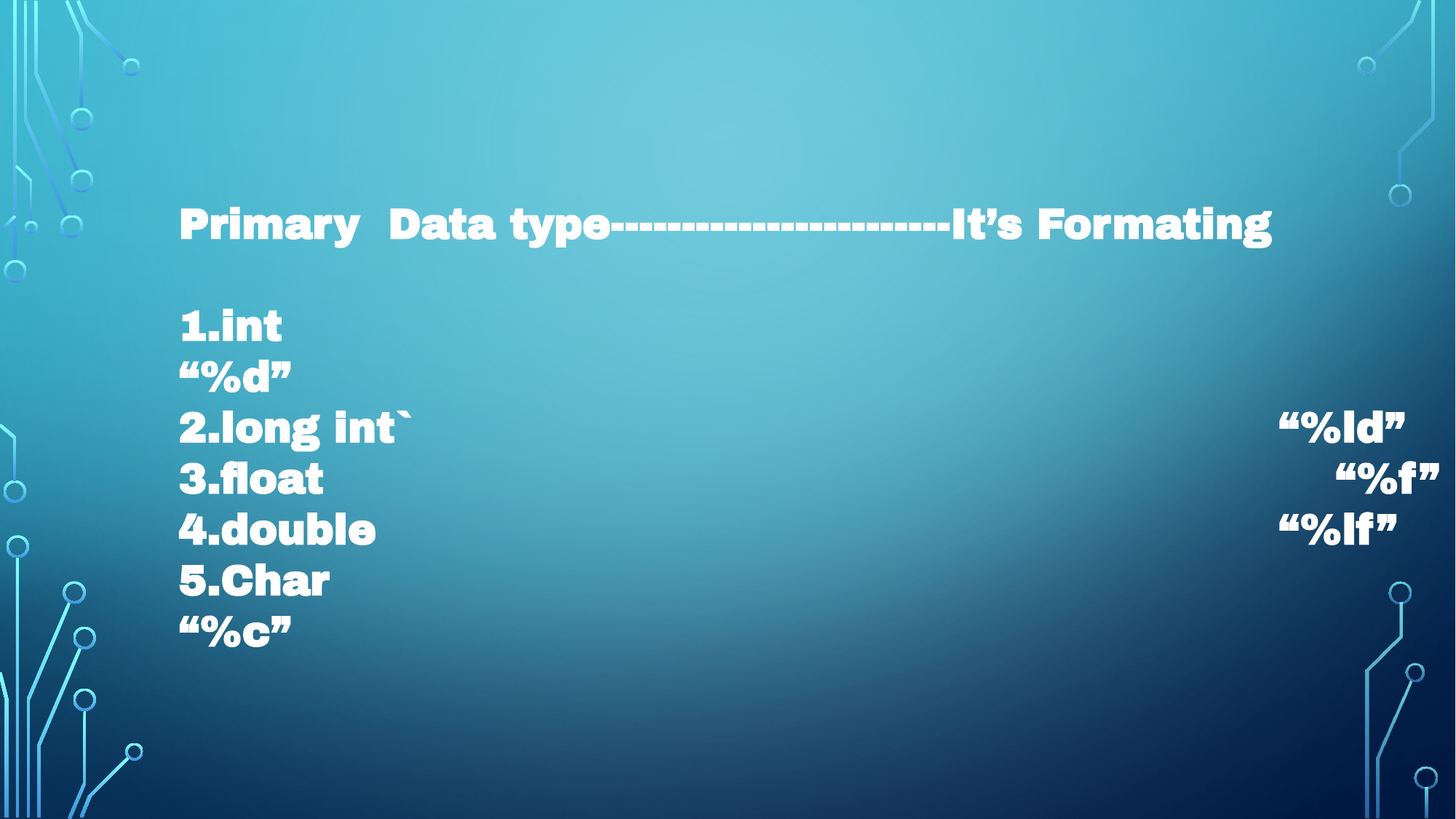

Primary  Data type------------------------It’s Formating

1.int								                    “%d”
2.long int	`						                “%ld”
3.float							                    “%f”
4.double							                “%lf”
5.Char							                    “%c”